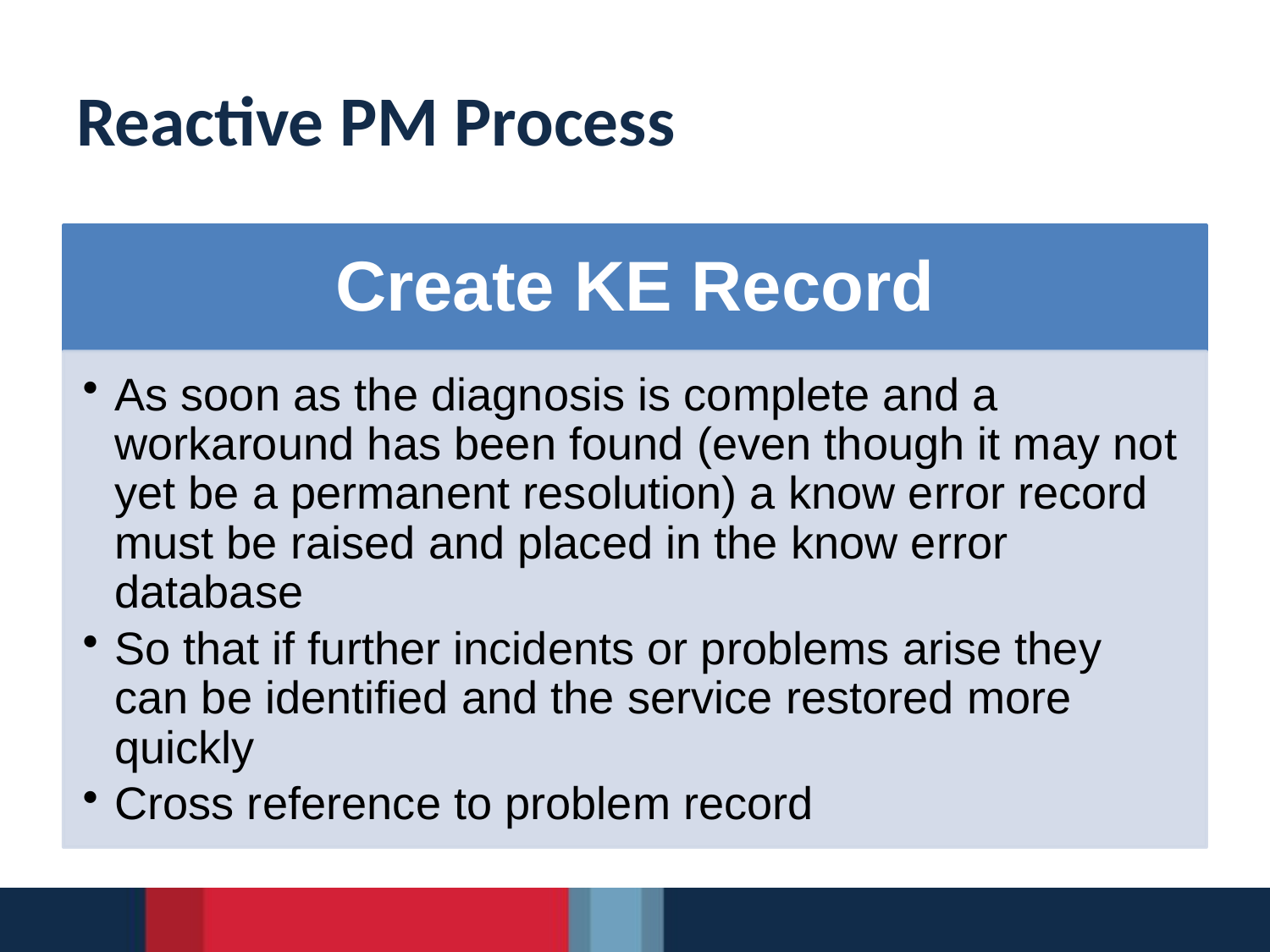

# Reactive PM Process
Create KE Record
As soon as the diagnosis is complete and a workaround has been found (even though it may not yet be a permanent resolution) a know error record must be raised and placed in the know error database
So that if further incidents or problems arise they can be identified and the service restored more quickly
Cross reference to problem record